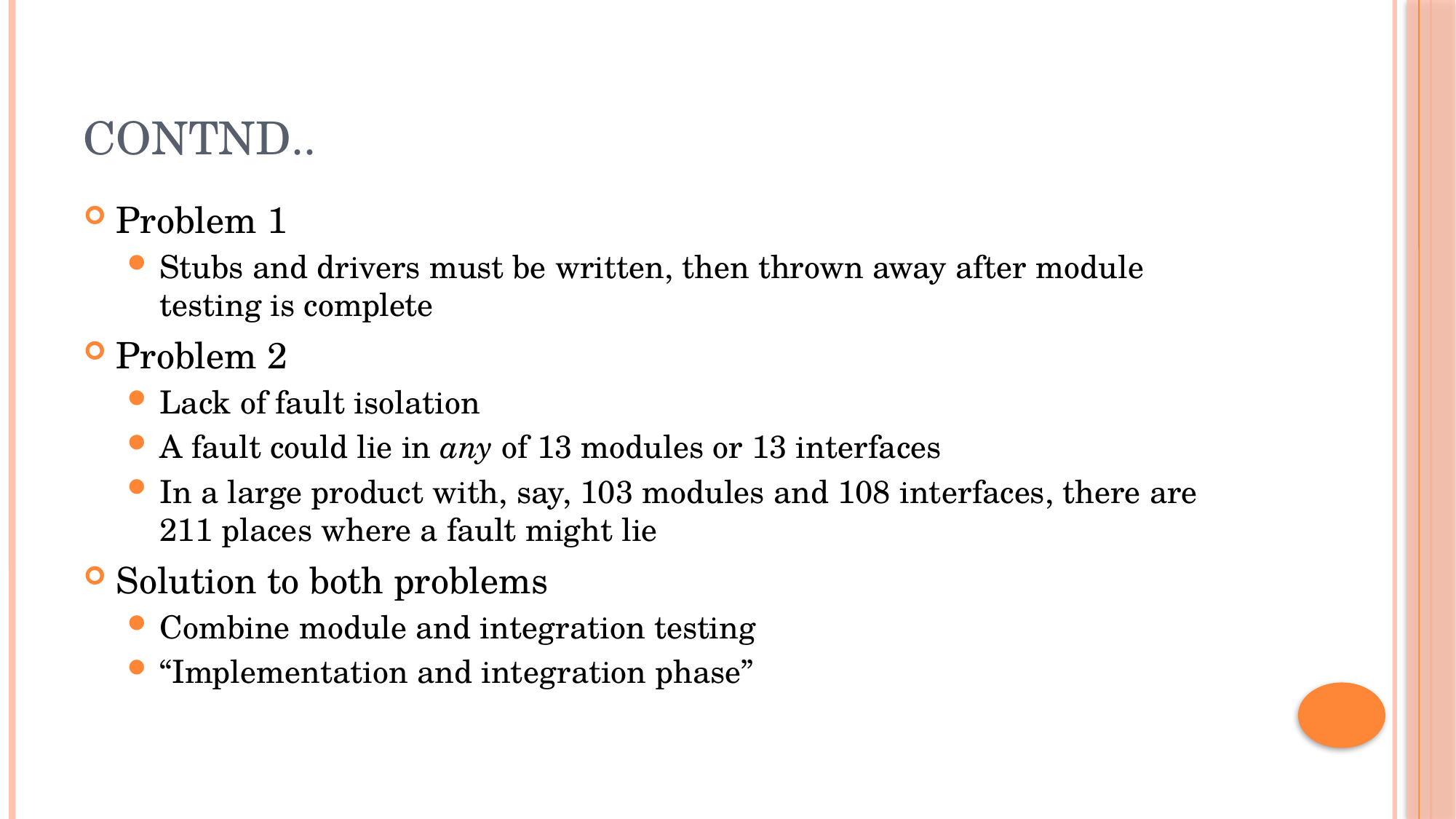

# Contnd..
Problem 1
Stubs and drivers must be written, then thrown away after module testing is complete
Problem 2
Lack of fault isolation
A fault could lie in any of 13 modules or 13 interfaces
In a large product with, say, 103 modules and 108 interfaces, there are 211 places where a fault might lie
Solution to both problems
Combine module and integration testing
“Implementation and integration phase”